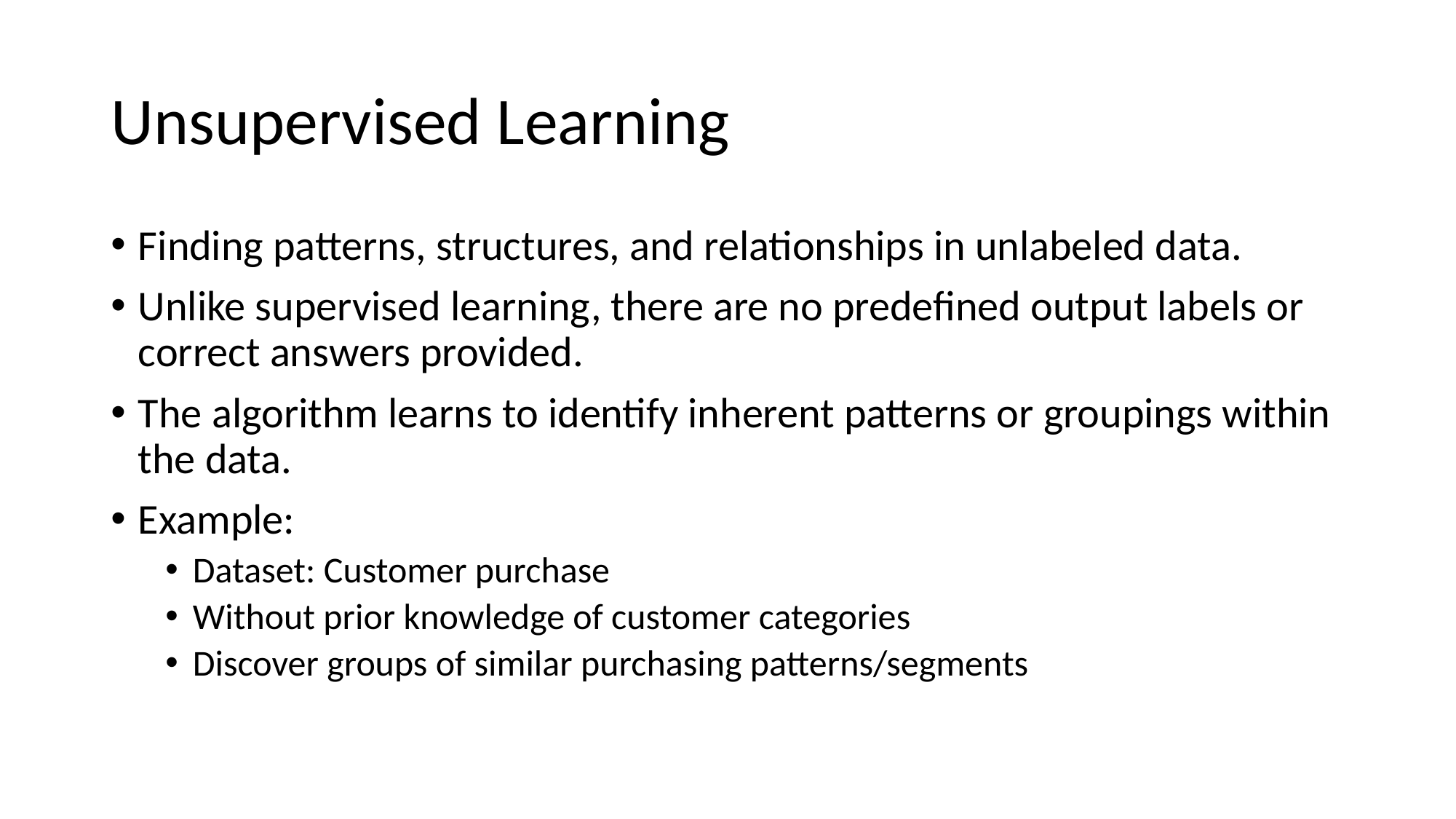

# Unsupervised Learning
Finding patterns, structures, and relationships in unlabeled data.
Unlike supervised learning, there are no predefined output labels or correct answers provided.
The algorithm learns to identify inherent patterns or groupings within the data.
Example:
Dataset: Customer purchase
Without prior knowledge of customer categories
Discover groups of similar purchasing patterns/segments